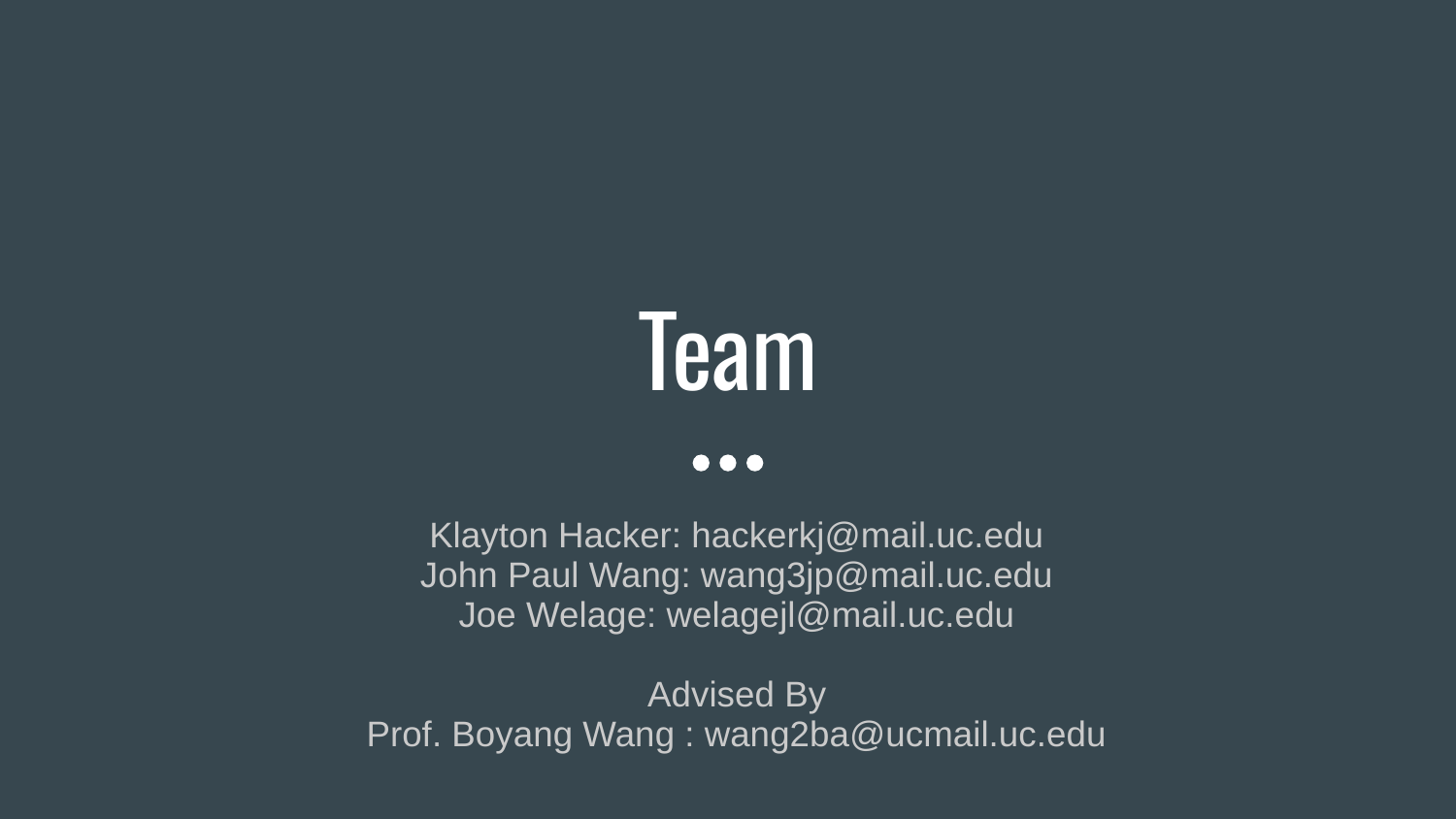

# Team
Klayton Hacker: hackerkj@mail.uc.edu
John Paul Wang: wang3jp@mail.uc.edu
Joe Welage: welagejl@mail.uc.edu

Advised By
Prof. Boyang Wang : wang2ba@ucmail.uc.edu